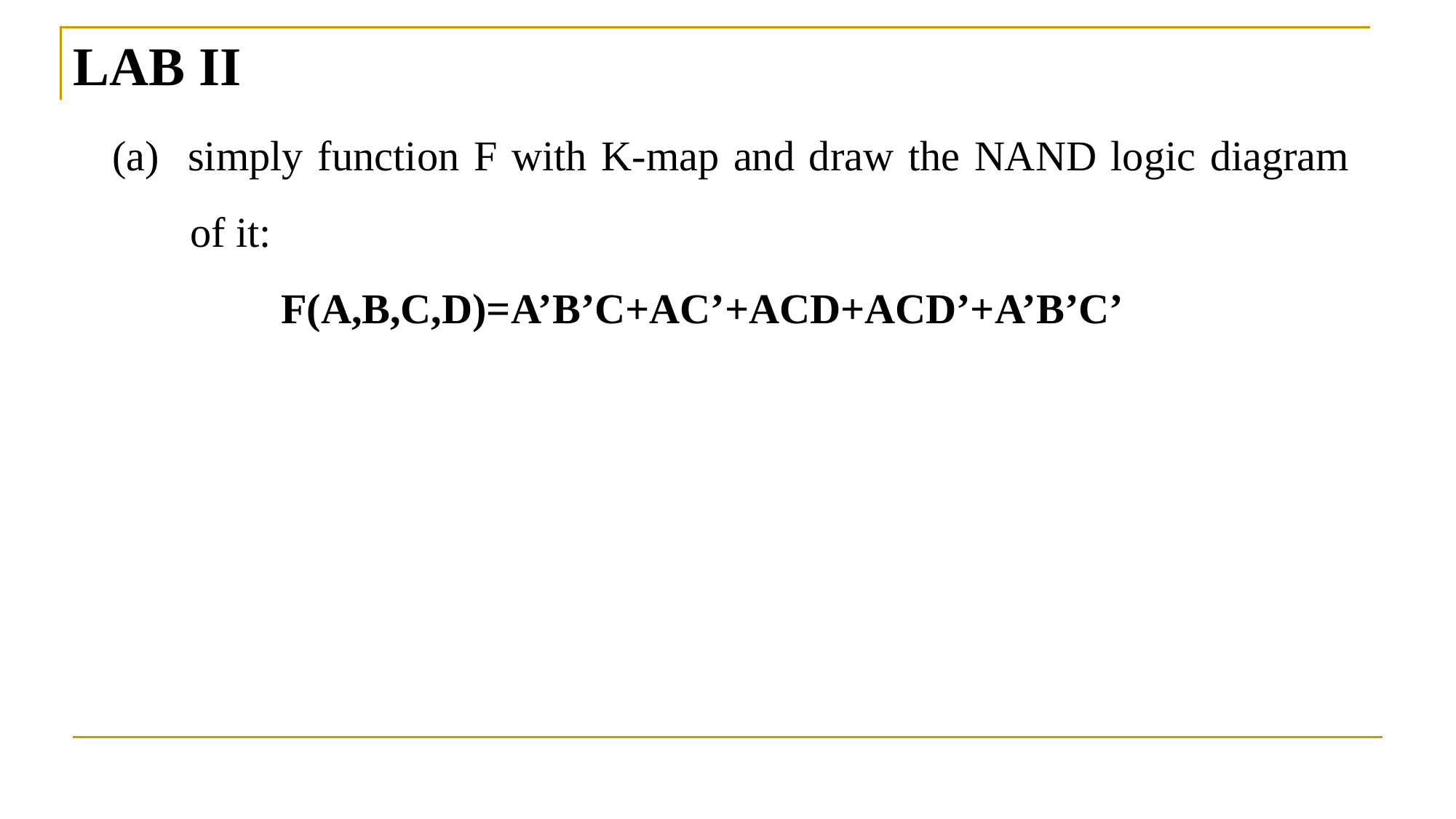

# LAB II
(a)  simply function F with K-map and draw the NAND logic diagram of it:
                F(A,B,C,D)=A’B’C+AC’+ACD+ACD’+A’B’C’